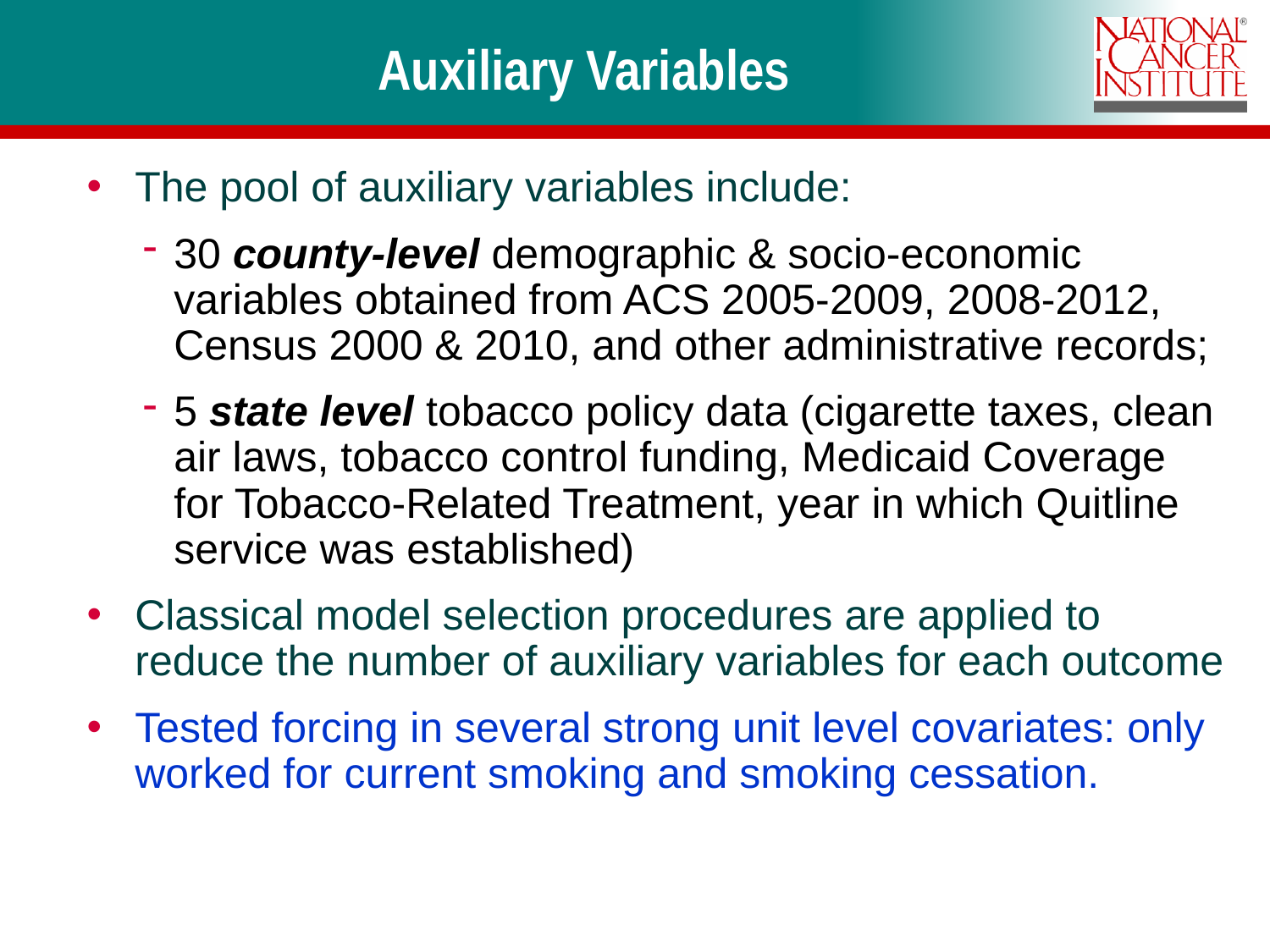

# Auxiliary Variables
The pool of auxiliary variables include:
30 county-level demographic & socio-economic variables obtained from ACS 2005-2009, 2008-2012, Census 2000 & 2010, and other administrative records;
5 state level tobacco policy data (cigarette taxes, clean air laws, tobacco control funding, Medicaid Coverage for Tobacco-Related Treatment, year in which Quitline service was established)
Classical model selection procedures are applied to  reduce the number of auxiliary variables for each outcome
Tested forcing in several strong unit level covariates: only worked for current smoking and smoking cessation.